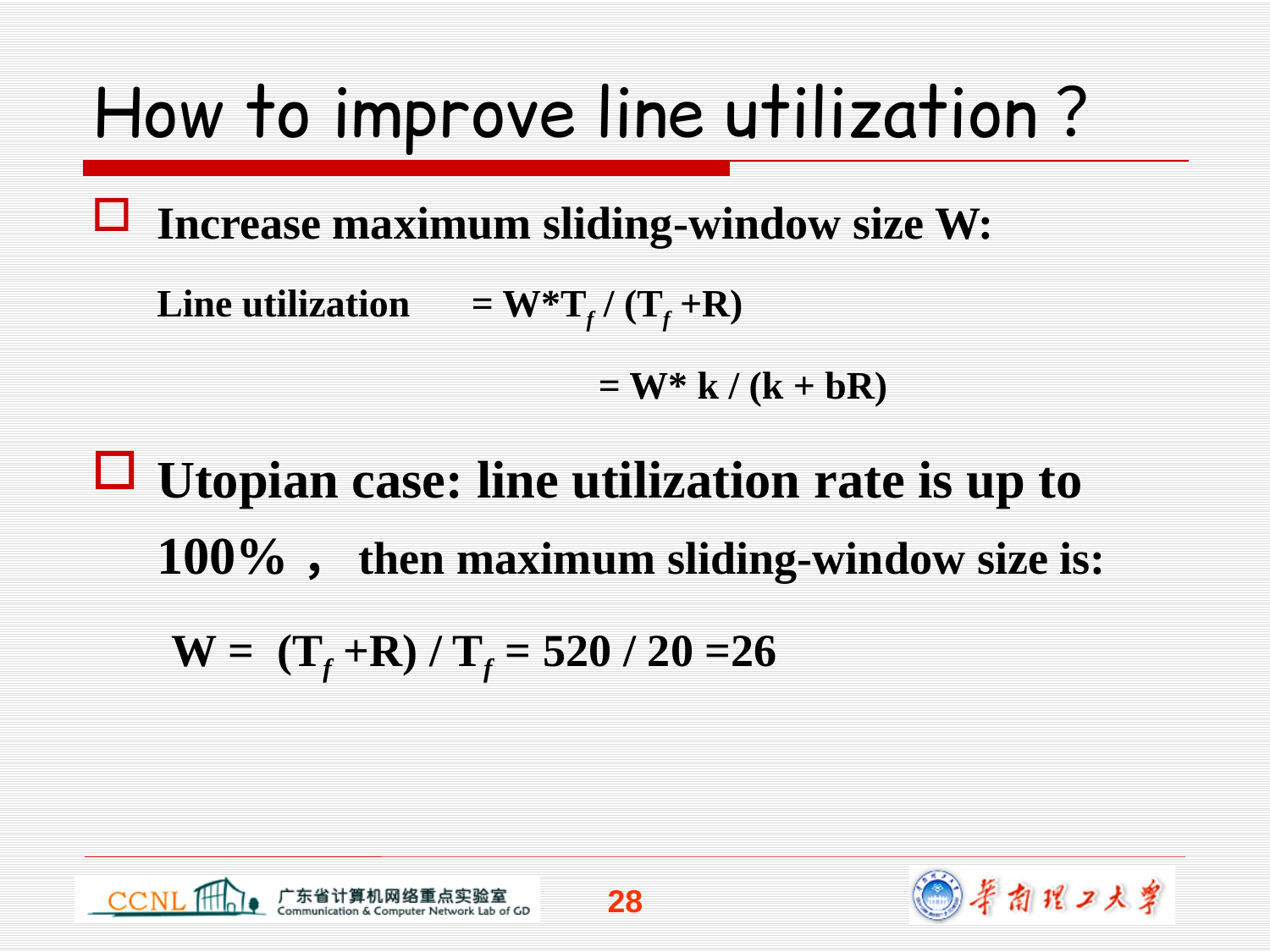

# How to improve line utilization？
Increase maximum sliding-window size W:
Line utilization	= W*Tf / (Tf +R)
				= W* k / (k + bR)
Utopian case: line utilization rate is up to 100%，then maximum sliding-window size is:
       W =  (Tf +R) / Tf  = 520 / 20 =26